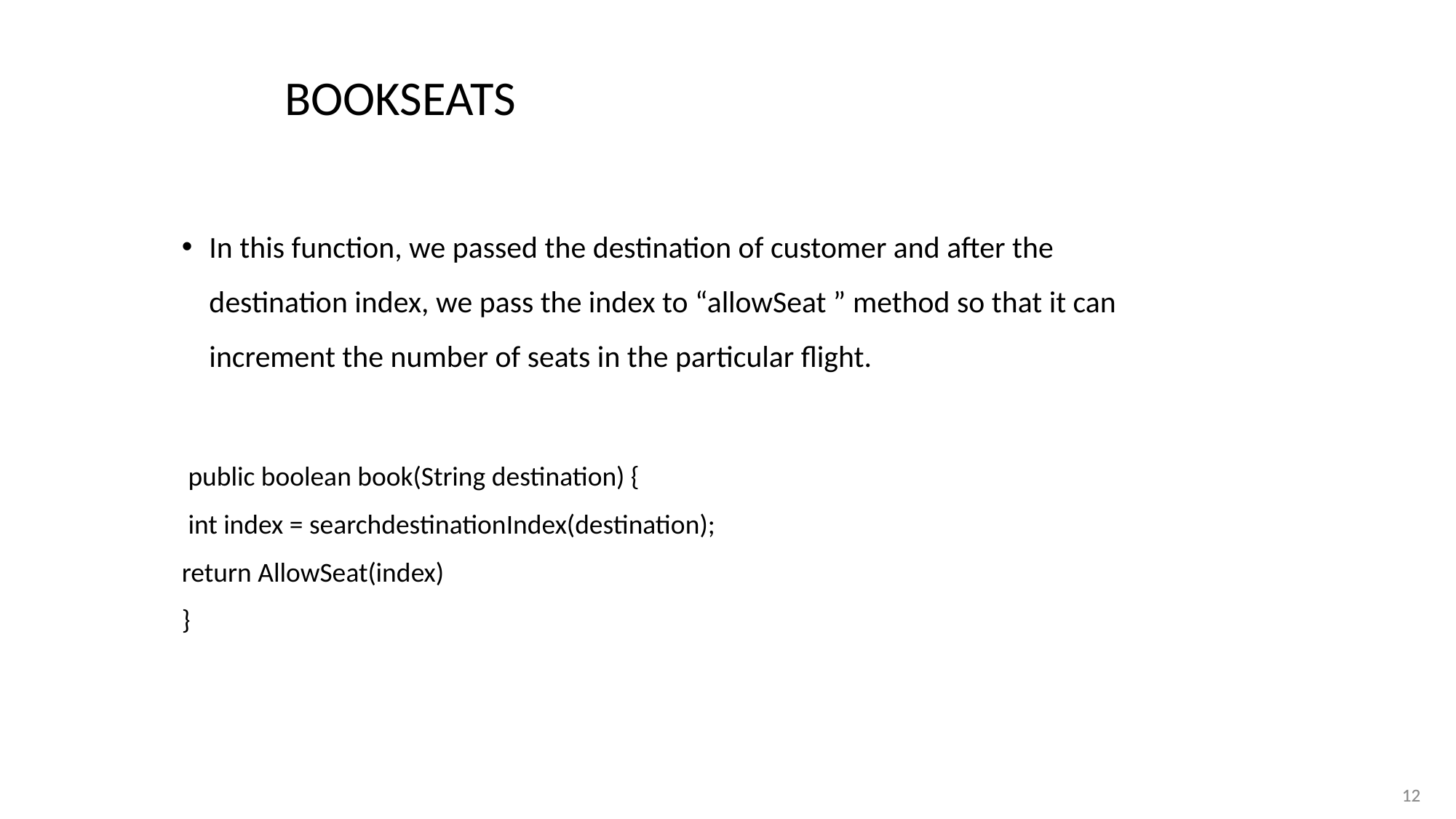

# BookSeats
In this function, we passed the destination of customer and after the destination index, we pass the index to “allowSeat ” method so that it can increment the number of seats in the particular flight.

 public boolean book(String destination) {
 int index = searchdestinationIndex(destination);
return AllowSeat(index)
}

12